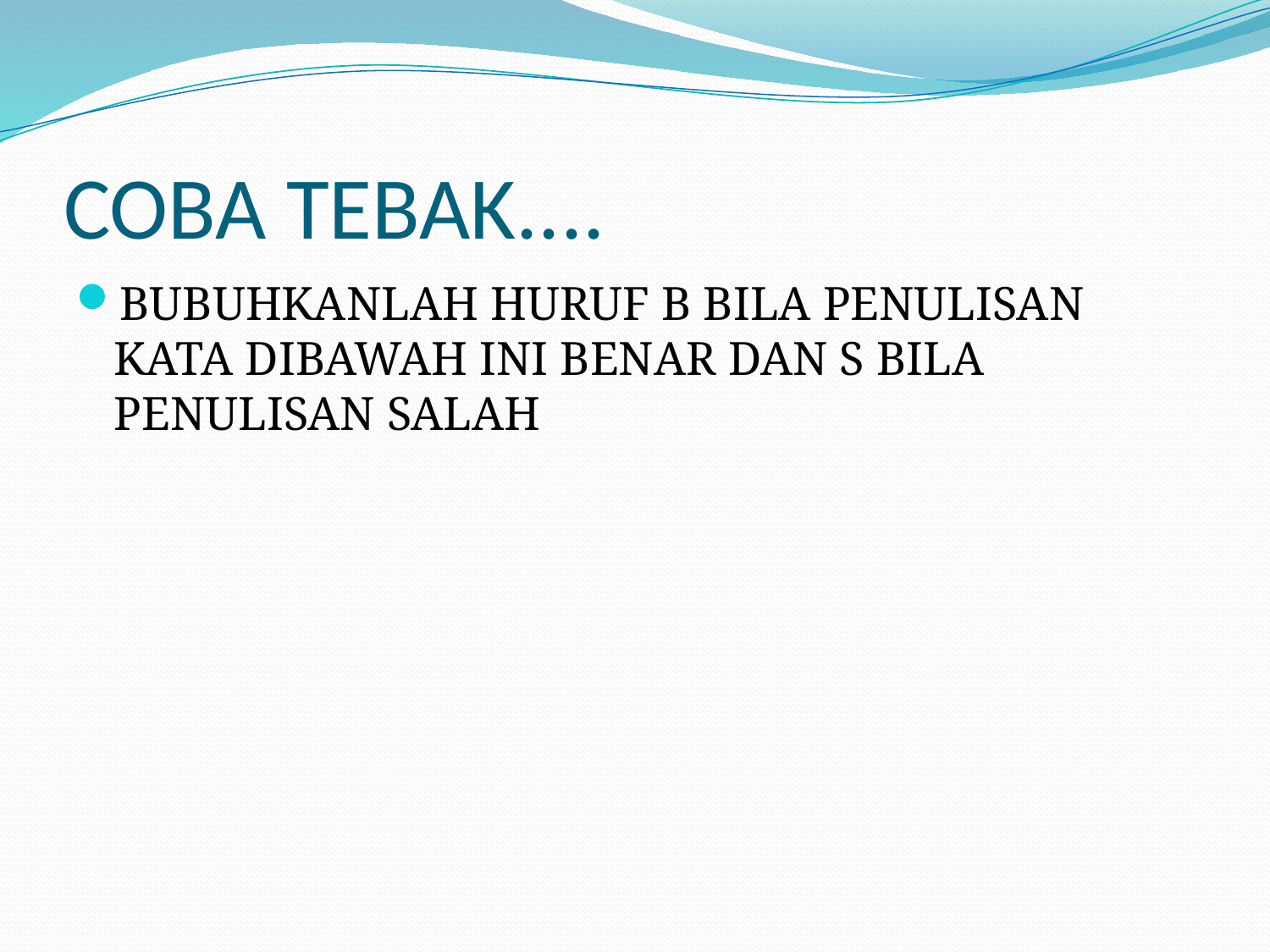

# COBA TEBAK....
BUBUHKANLAH HURUF B BILA PENULISAN KATA DIBAWAH INI BENAR DAN S BILA PENULISAN SALAH